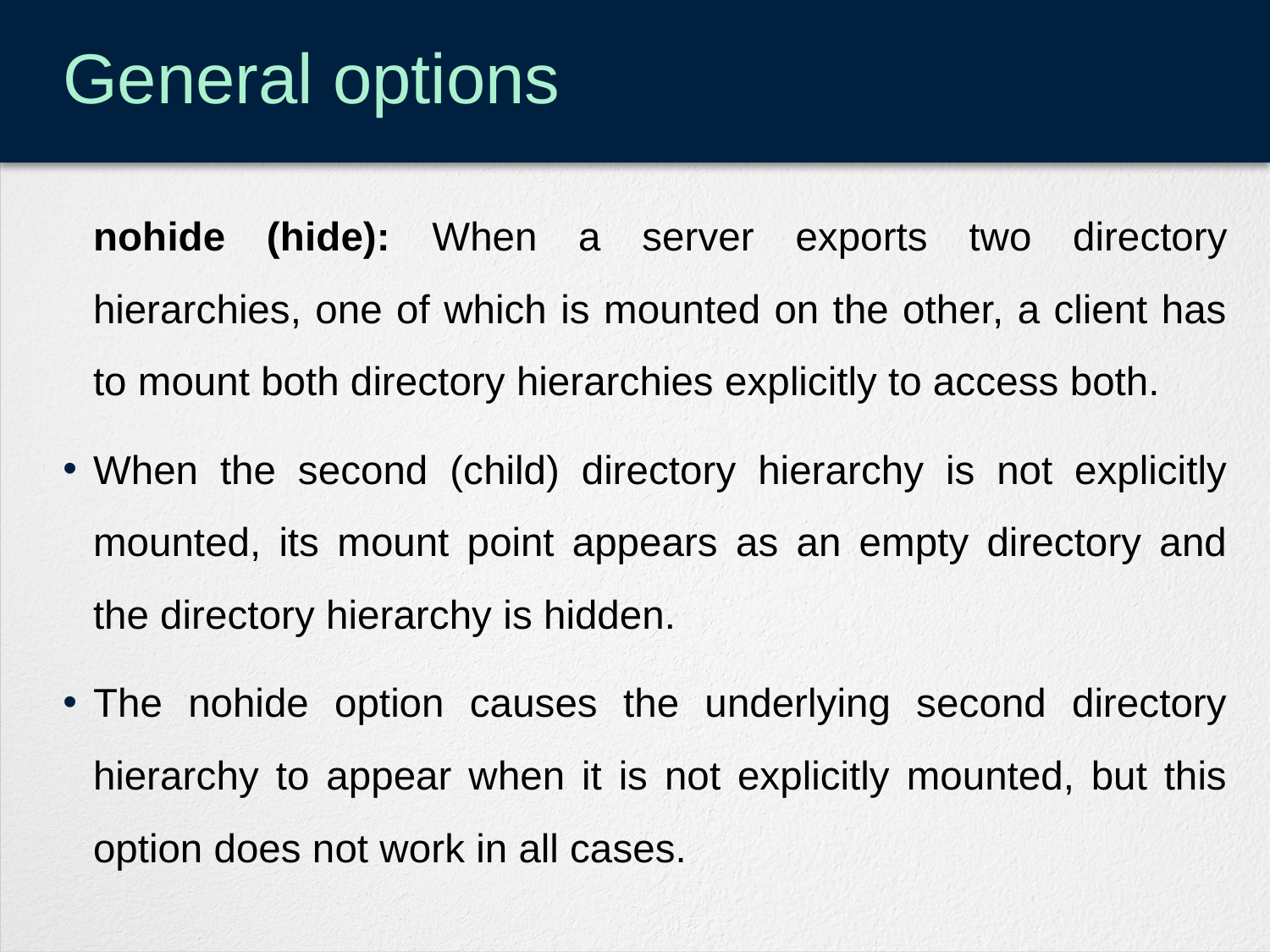

# General options
	nohide (hide): When a server exports two directory hierarchies, one of which is mounted on the other, a client has to mount both directory hierarchies explicitly to access both.
When the second (child) directory hierarchy is not explicitly mounted, its mount point appears as an empty directory and the directory hierarchy is hidden.
The nohide option causes the underlying second directory hierarchy to appear when it is not explicitly mounted, but this option does not work in all cases.